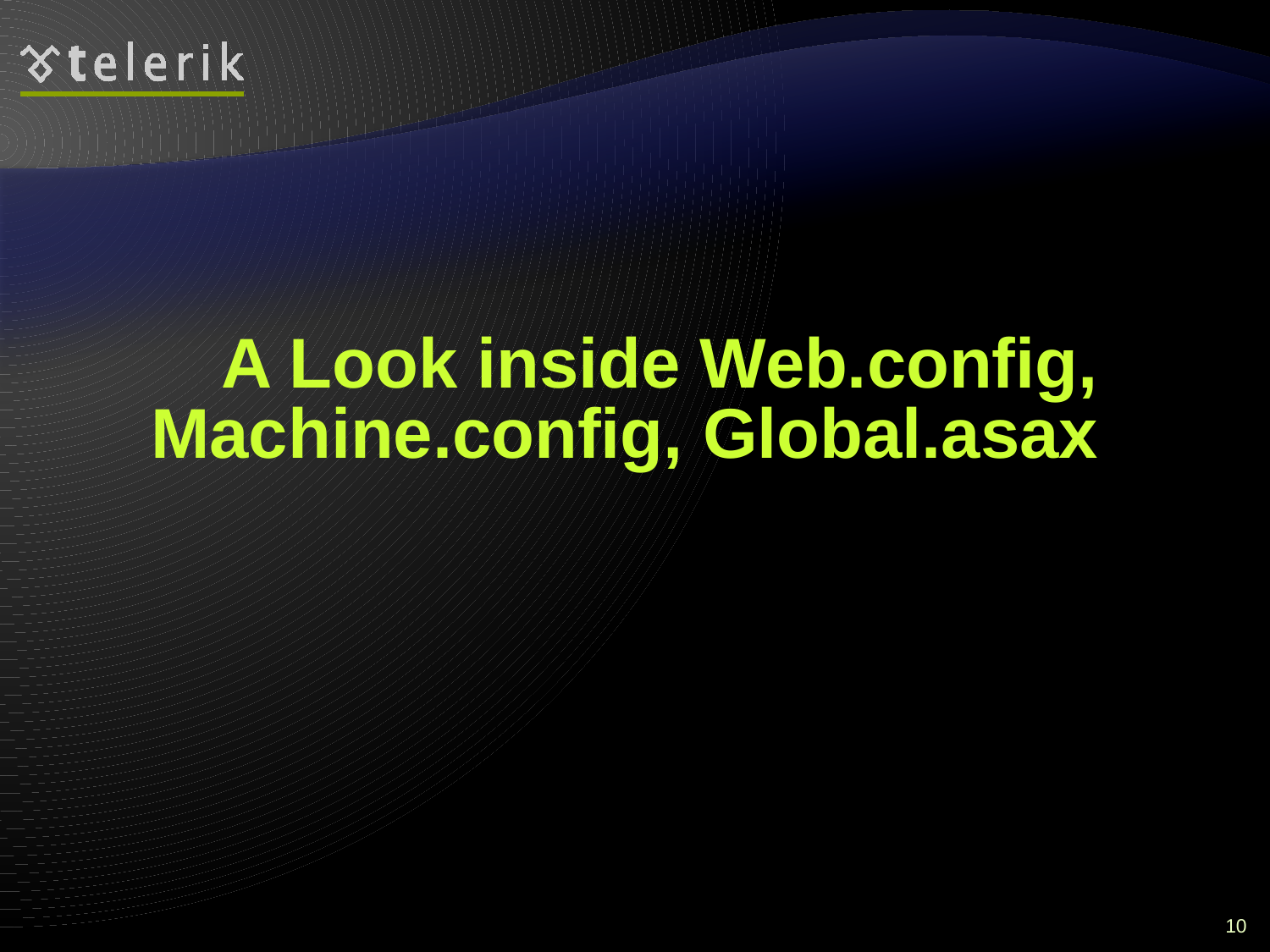

# A Look inside Web.config, Machine.config, Global.asax
10